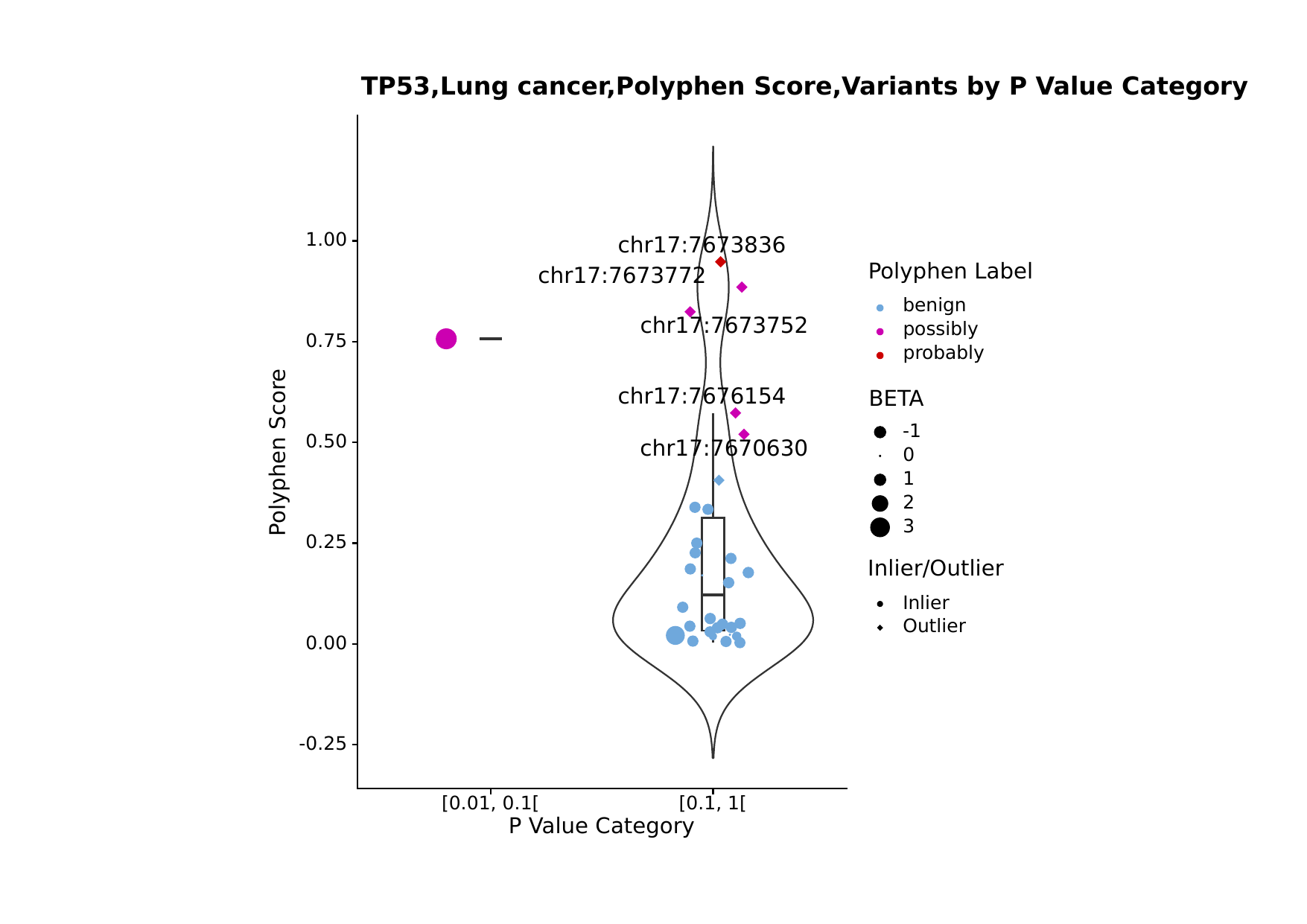

TP53,Lung cancer,Polyphen Score,Variants by P Value Category

1.00
chr17:7673836

Polyphen Label
chr17:7673772

benign

chr17:7673752
possibly

0.75

probably

chr17:7676154
BETA

-1

0.50
chr17:7670630
Polyphen Score

0

1

2

3
0.25

Inlier/Outlier

Inlier

Outlier

0.00

-0.25

[0.01, 0.1[
[0.1, 1[
P Value Category